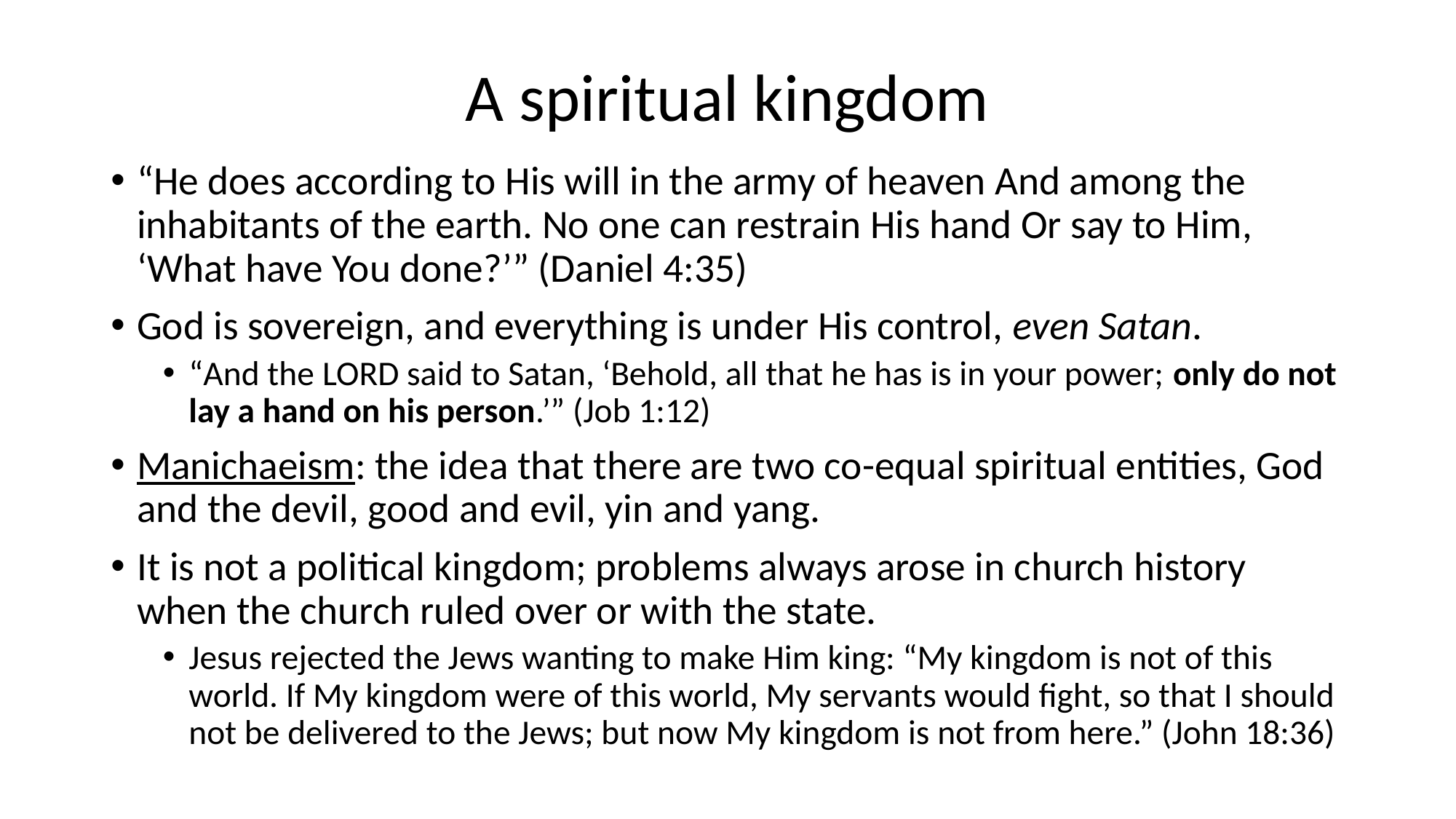

# A spiritual kingdom
“He does according to His will in the army of heaven And among the inhabitants of the earth. No one can restrain His hand Or say to Him, ‘What have You done?’” (Daniel 4:35)
God is sovereign, and everything is under His control, even Satan.
“And the Lord said to Satan, ‘Behold, all that he has is in your power; only do not lay a hand on his person.’” (Job 1:12)
Manichaeism: the idea that there are two co-equal spiritual entities, God and the devil, good and evil, yin and yang.
It is not a political kingdom; problems always arose in church history when the church ruled over or with the state.
Jesus rejected the Jews wanting to make Him king: “My kingdom is not of this world. If My kingdom were of this world, My servants would fight, so that I should not be delivered to the Jews; but now My kingdom is not from here.” (John 18:36)